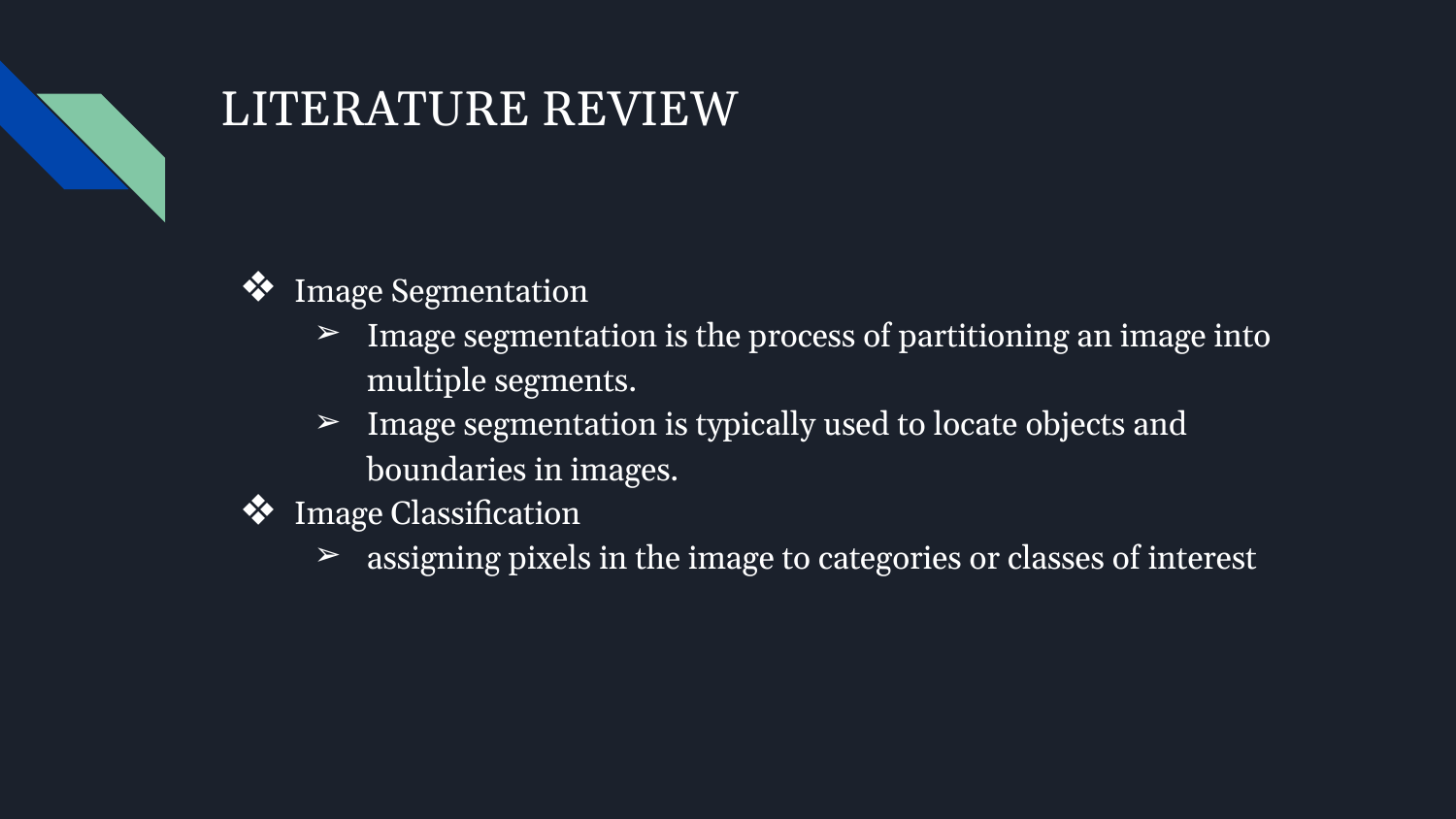

# LITERATURE REVIEW
Image Segmentation
Image segmentation is the process of partitioning an image into multiple segments.
Image segmentation is typically used to locate objects and boundaries in images.
Image Classification
assigning pixels in the image to categories or classes of interest